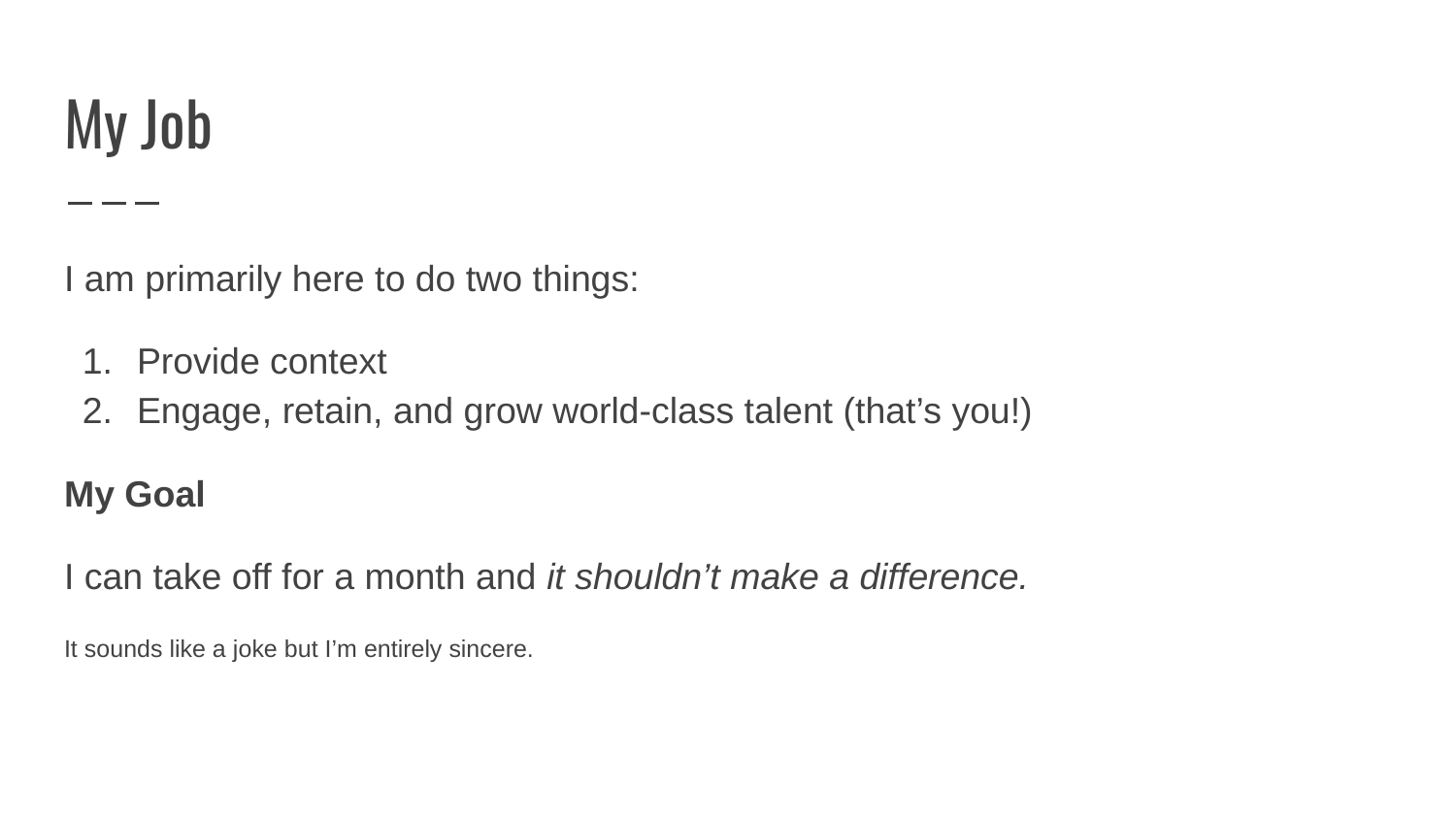

# My Job
I am primarily here to do two things:
Provide context
Engage, retain, and grow world-class talent (that’s you!)
My Goal
I can take off for a month and it shouldn’t make a difference.
It sounds like a joke but I’m entirely sincere.